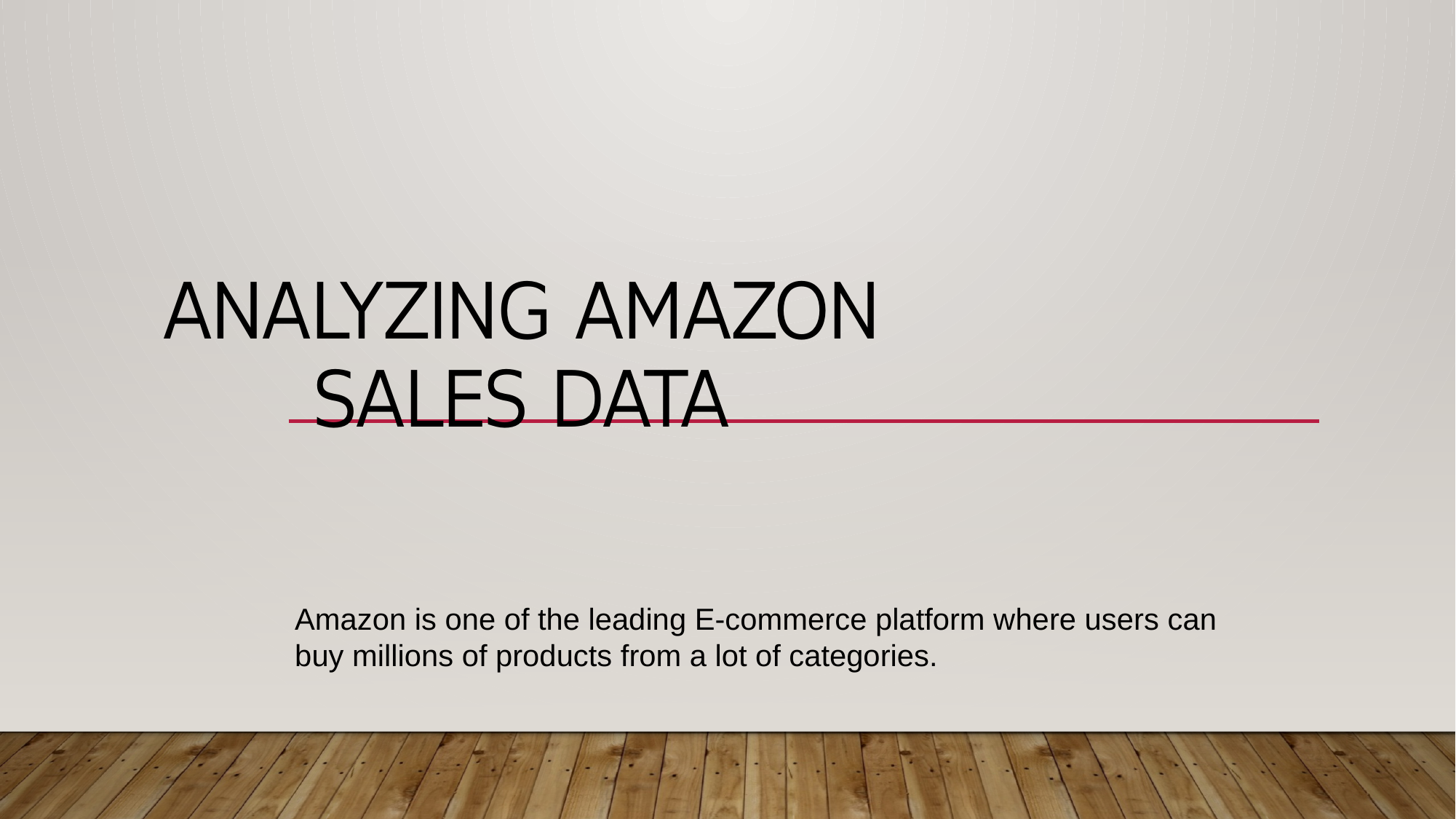

# Analyzing Amazon Sales Data
Amazon is one of the leading E-commerce platform where users can buy millions of products from a lot of categories.